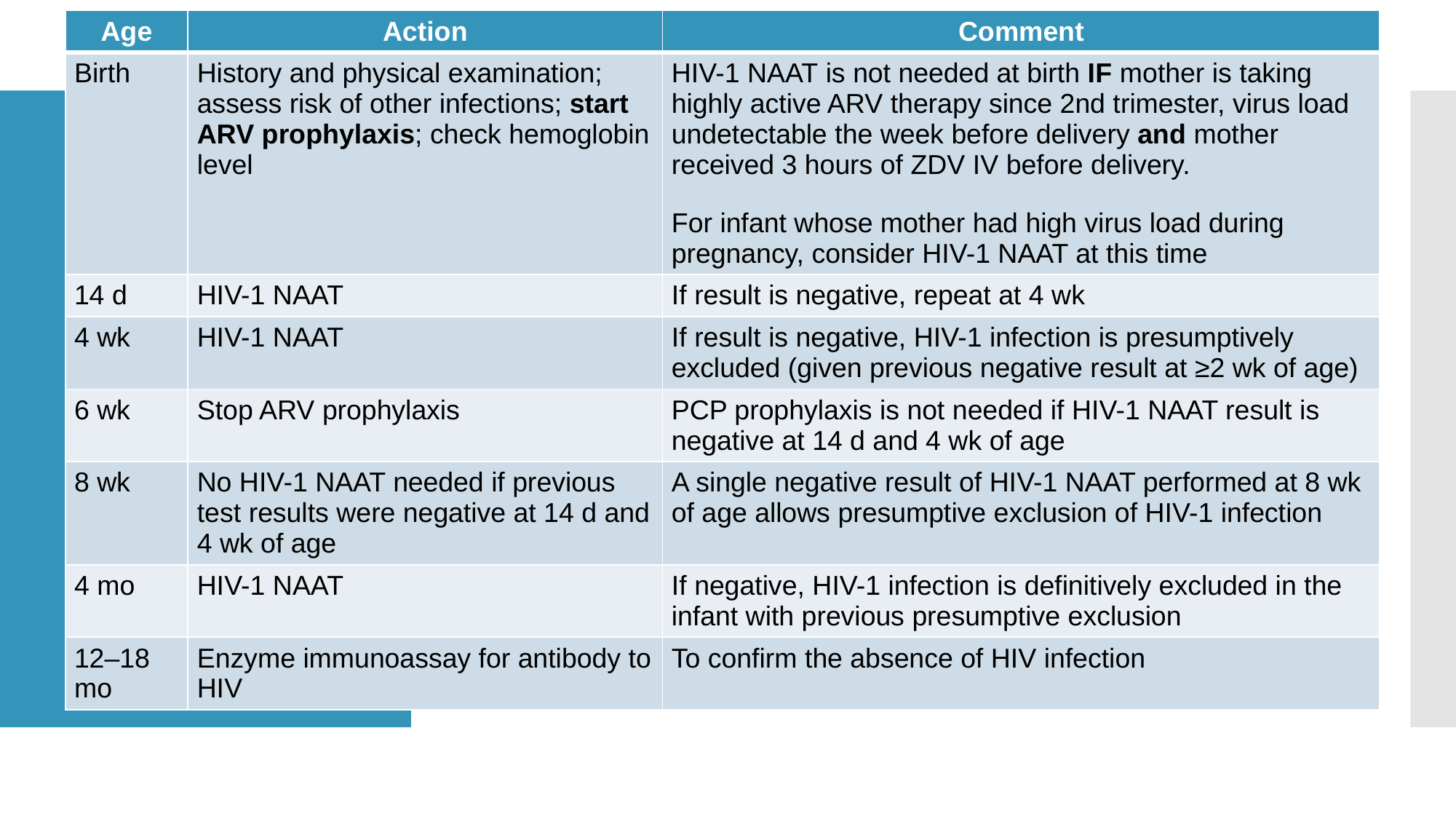

| Age | Action | Comment |
| --- | --- | --- |
| Birth | History and physical examination; assess risk of other infections; start ARV prophylaxis; check hemoglobin level | HIV-1 NAAT is not needed at birth IF mother is taking highly active ARV therapy since 2nd trimester, virus load undetectable the week before delivery and mother received 3 hours of ZDV IV before delivery.  For infant whose mother had high virus load during pregnancy, consider HIV-1 NAAT at this time |
| 14 d | HIV-1 NAAT | If result is negative, repeat at 4 wk |
| 4 wk | HIV-1 NAAT | If result is negative, HIV-1 infection is presumptively excluded (given previous negative result at ≥2 wk of age) |
| 6 wk | Stop ARV prophylaxis | PCP prophylaxis is not needed if HIV-1 NAAT result is negative at 14 d and 4 wk of age |
| 8 wk | No HIV-1 NAAT needed if previous test results were negative at 14 d and 4 wk of age | A single negative result of HIV-1 NAAT performed at 8 wk of age allows presumptive exclusion of HIV-1 infection |
| 4 mo | HIV-1 NAAT | If negative, HIV-1 infection is definitively excluded in the infant with previous presumptive exclusion |
| 12–18 mo | Enzyme immunoassay for antibody to HIV | To confirm the absence of HIV infection |